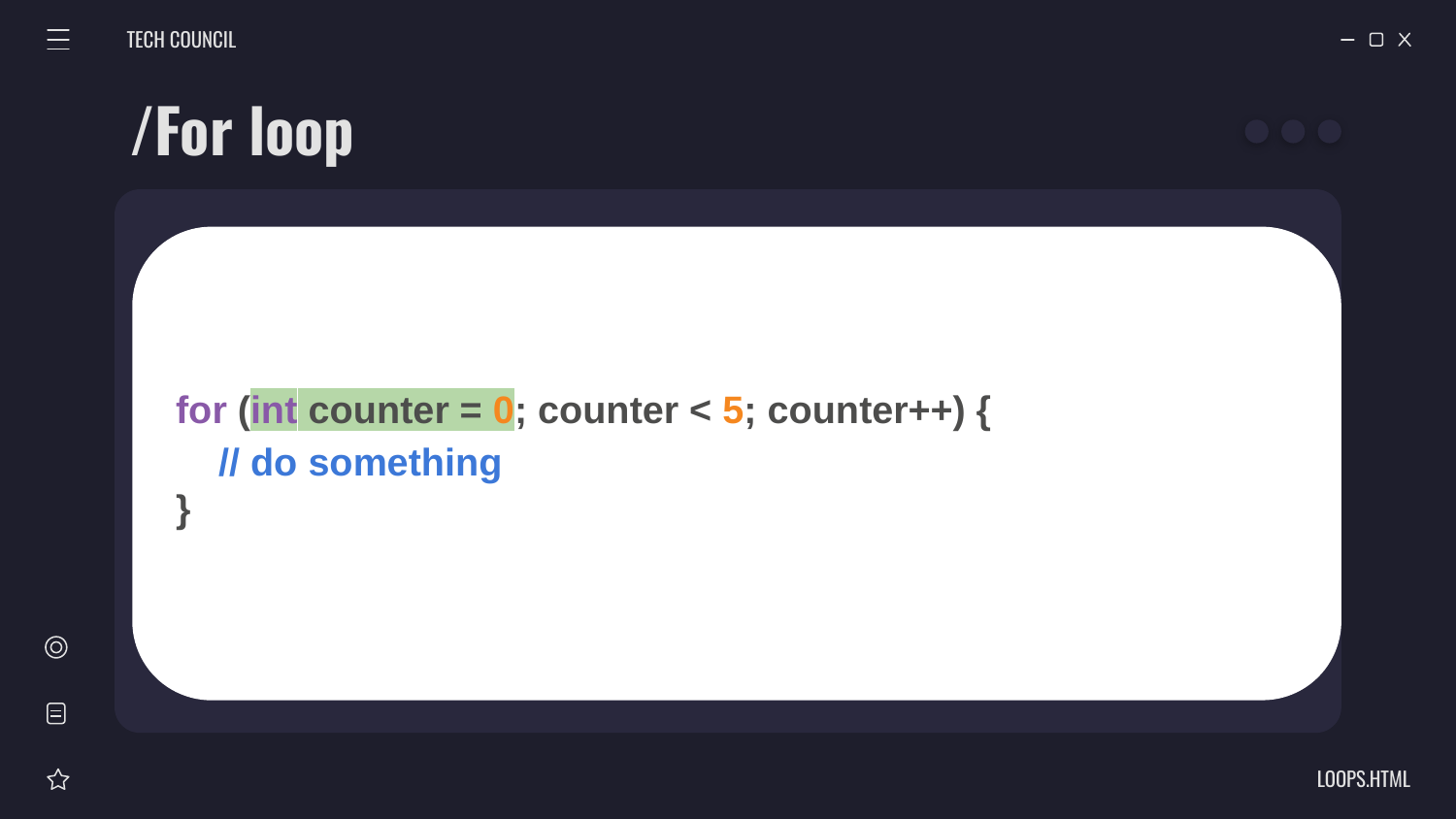

TECH COUNCIL

/For loop

 for (int counter = 0; counter < 5; counter++) {
     // do something
 }

LOOPS.HTML